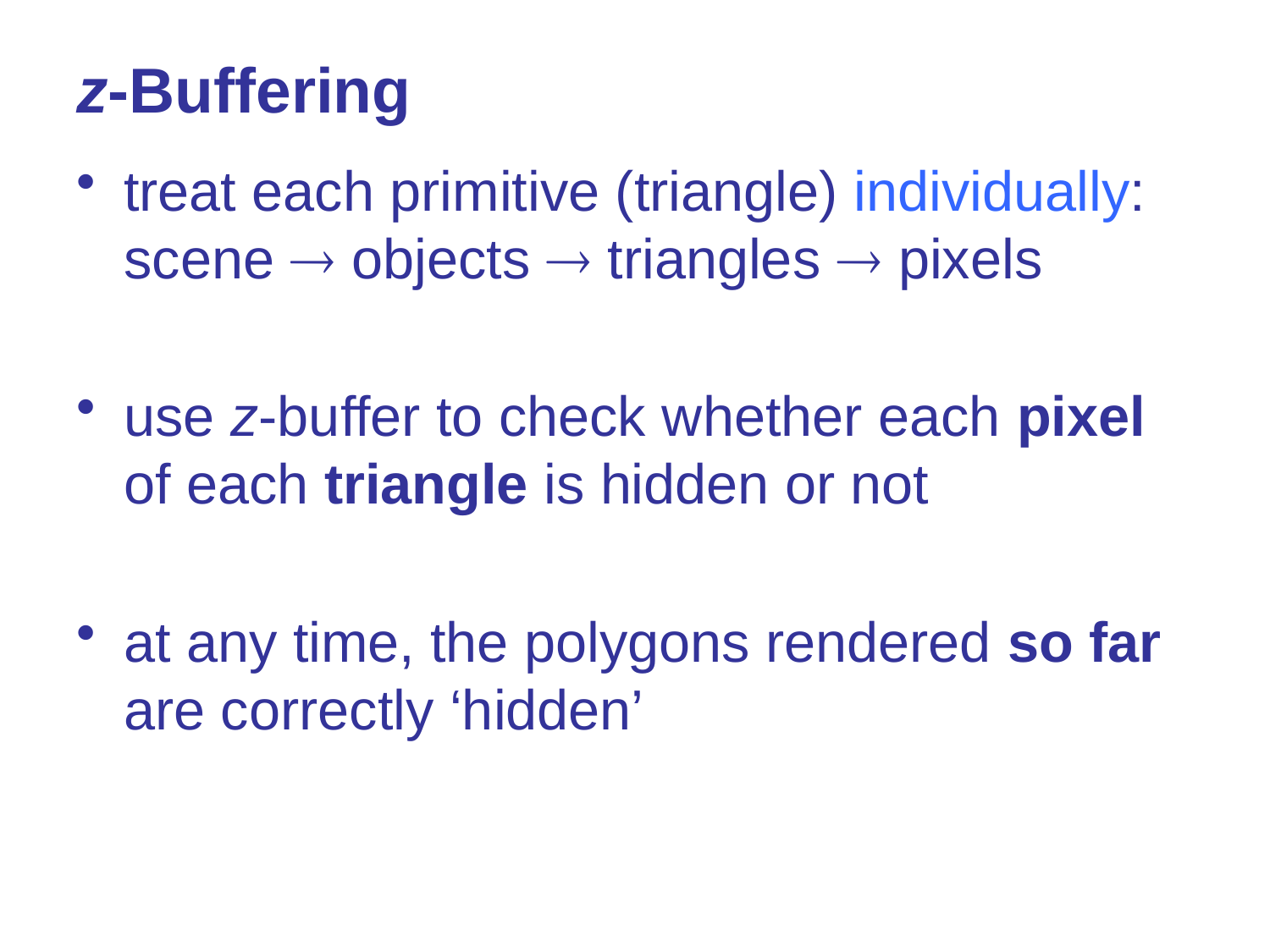

# z-Buffering
treat each primitive (triangle) individually:
scene → objects → triangles → pixels

use z-buffer to check whether each pixel of each triangle is hidden or not

at any time, the polygons rendered so far are correctly ‘hidden’